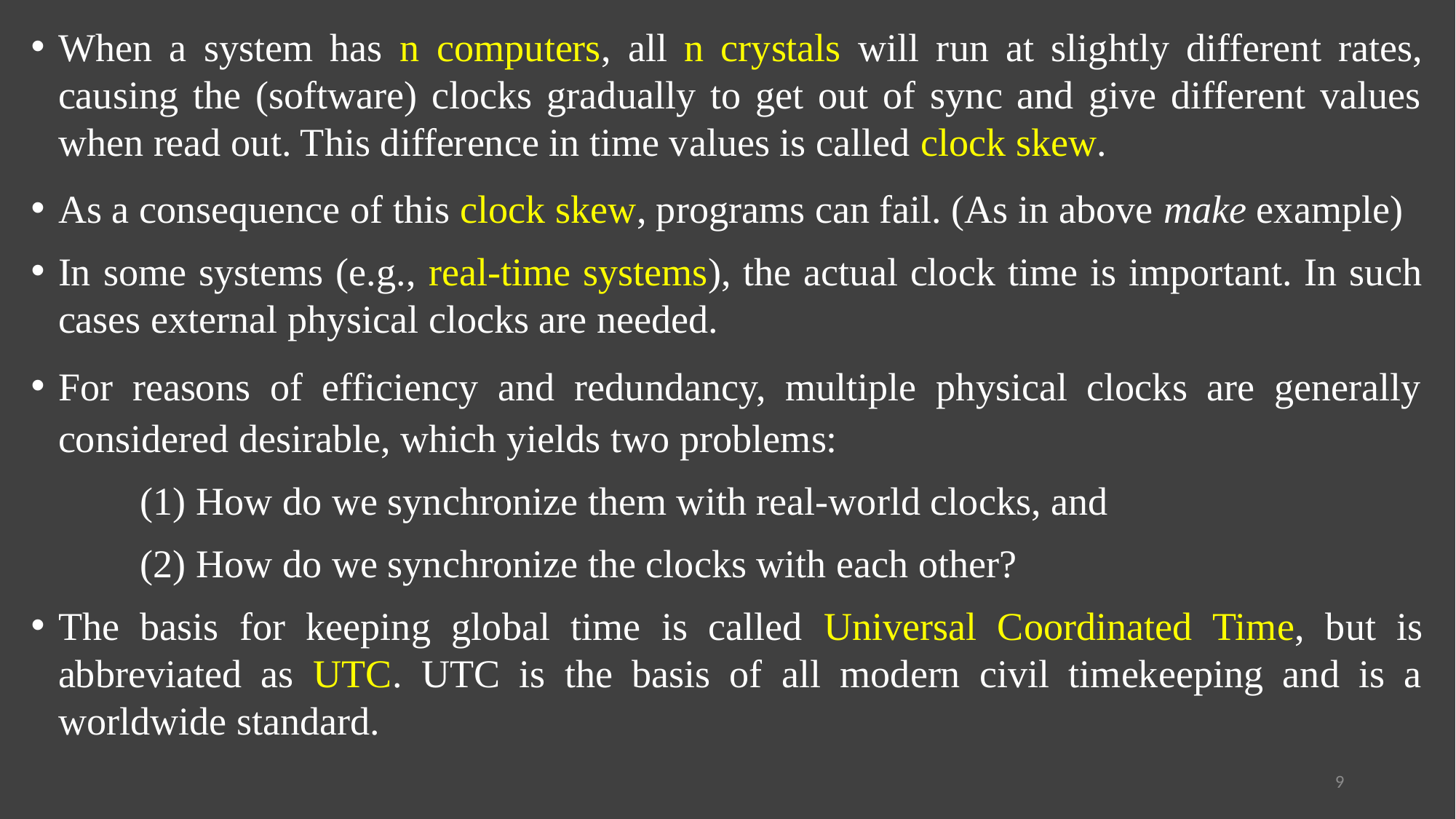

When a system has n computers, all n crystals will run at slightly different rates, causing the (software) clocks gradually to get out of sync and give different values when read out. This difference in time values is called clock skew.
As a consequence of this clock skew, programs can fail. (As in above make example)
In some systems (e.g., real-time systems), the actual clock time is important. In such cases external physical clocks are needed.
For reasons of efficiency and redundancy, multiple physical clocks are generally considered desirable, which yields two problems:
	(1) How do we synchronize them with real-world clocks, and
	(2) How do we synchronize the clocks with each other?
The basis for keeping global time is called Universal Coordinated Time, but is abbreviated as UTC. UTC is the basis of all modern civil timekeeping and is a worldwide standard.

9